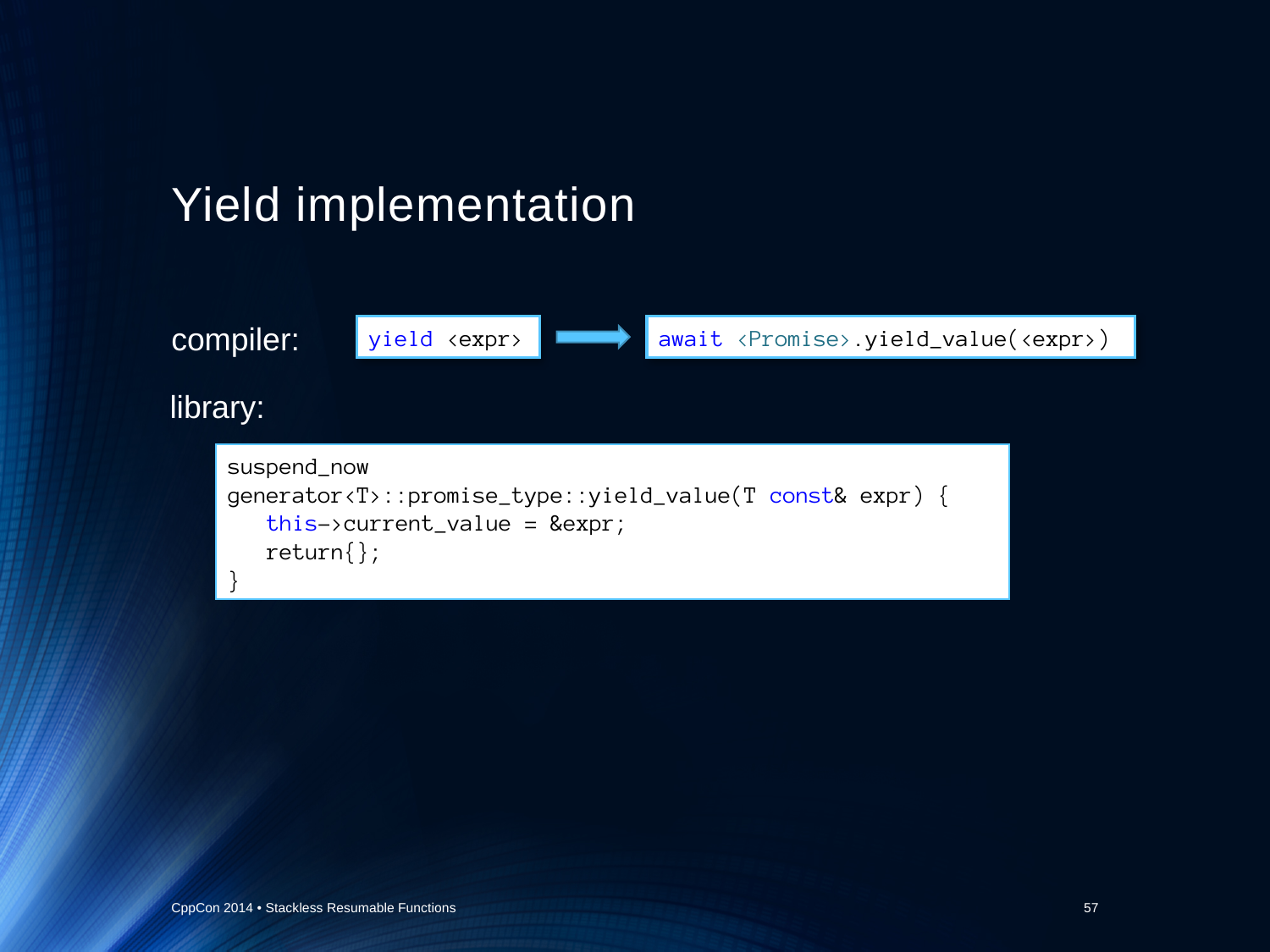

# Yield implementation

yield <expr>
await <Promise>.yield_value(<expr>)
compiler:
library:
suspend_now
generator<T>::promise_type::yield_value(T const& expr) {
   this->current_value = &expr;
   return{};
}
CppCon 2014 • Stackless Resumable Functions
57